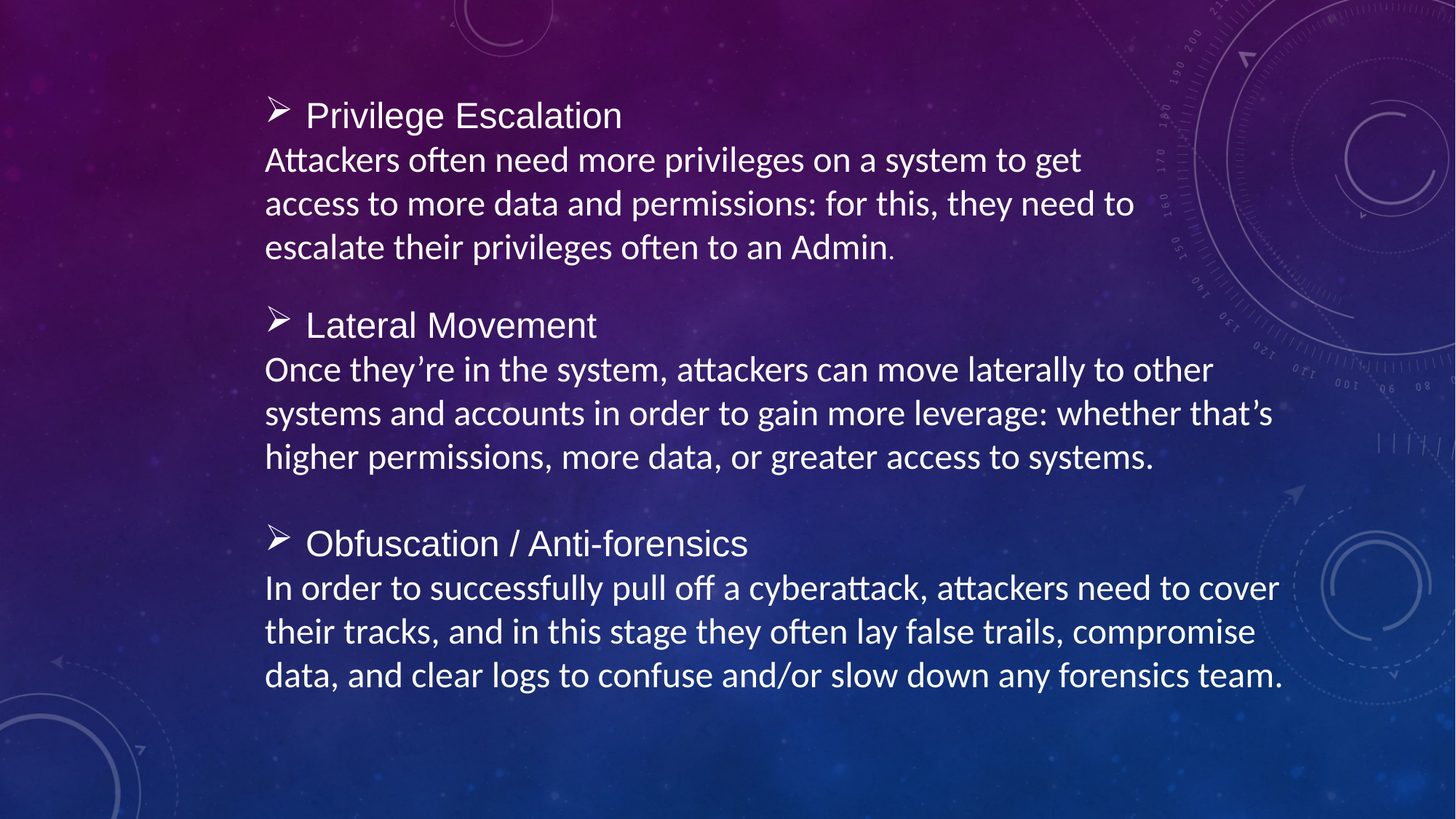

Privilege Escalation
Attackers often need more privileges on a system to get access to more data and permissions: for this, they need to escalate their privileges often to an Admin.
Lateral Movement
Once they’re in the system, attackers can move laterally to other systems and accounts in order to gain more leverage: whether that’s higher permissions, more data, or greater access to systems.

Obfuscation / Anti-forensics
In order to successfully pull off a cyberattack, attackers need to cover their tracks, and in this stage they often lay false trails, compromise data, and clear logs to confuse and/or slow down any forensics team.